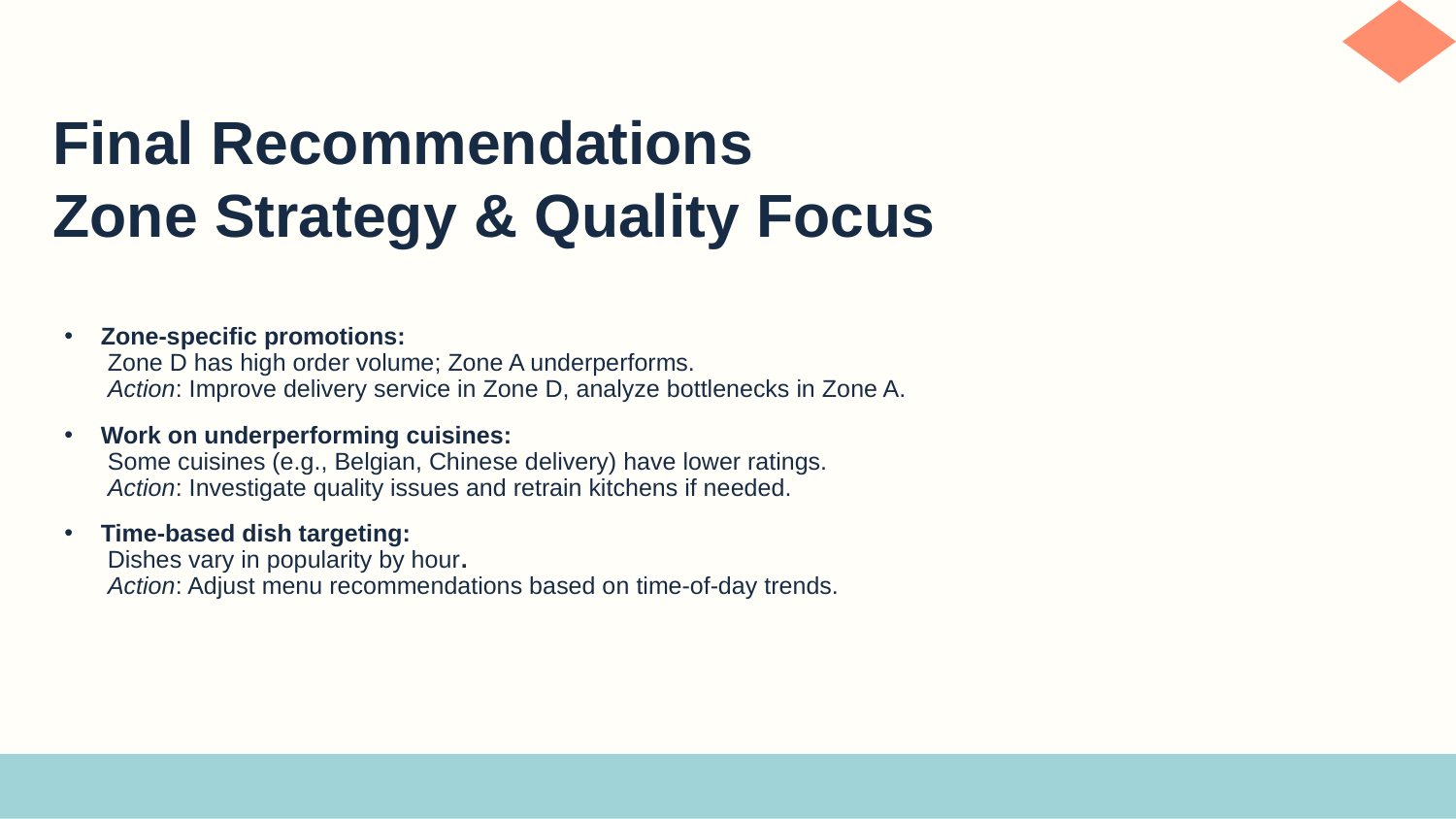

Final Recommendations
Zone Strategy & Quality Focus
Zone-specific promotions:
 Zone D has high order volume; Zone A underperforms.
 Action: Improve delivery service in Zone D, analyze bottlenecks in Zone A.
Work on underperforming cuisines:
 Some cuisines (e.g., Belgian, Chinese delivery) have lower ratings.
 Action: Investigate quality issues and retrain kitchens if needed.
Time-based dish targeting:
 Dishes vary in popularity by hour.
 Action: Adjust menu recommendations based on time-of-day trends.